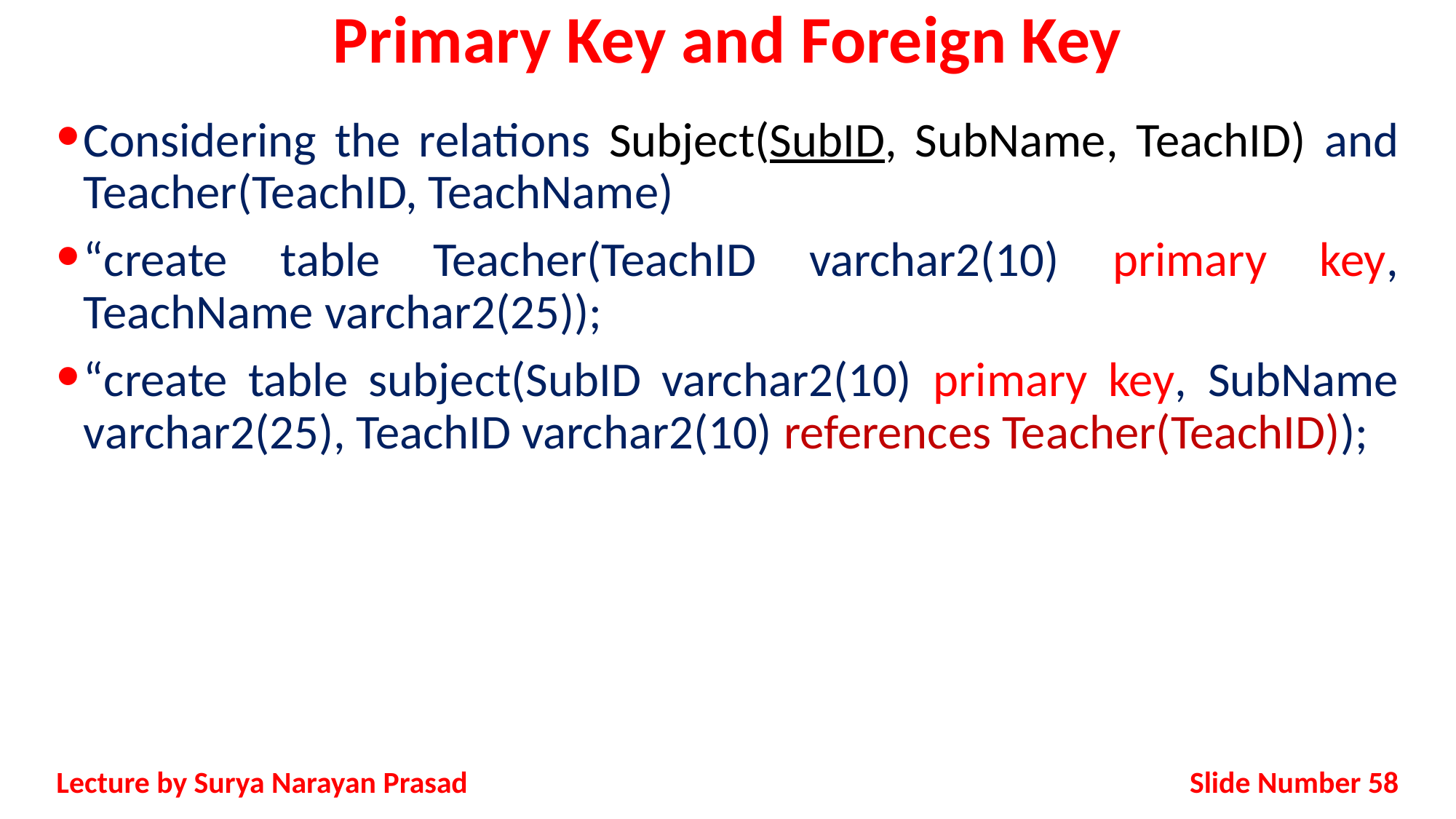

# Primary Key and Foreign Key
Considering the relations Subject(SubID, SubName, TeachID) and Teacher(TeachID, TeachName)
“create table Teacher(TeachID varchar2(10) primary key, TeachName varchar2(25));
“create table subject(SubID varchar2(10) primary key, SubName varchar2(25), TeachID varchar2(10) references Teacher(TeachID));
Slide Number 58
Lecture by Surya Narayan Prasad